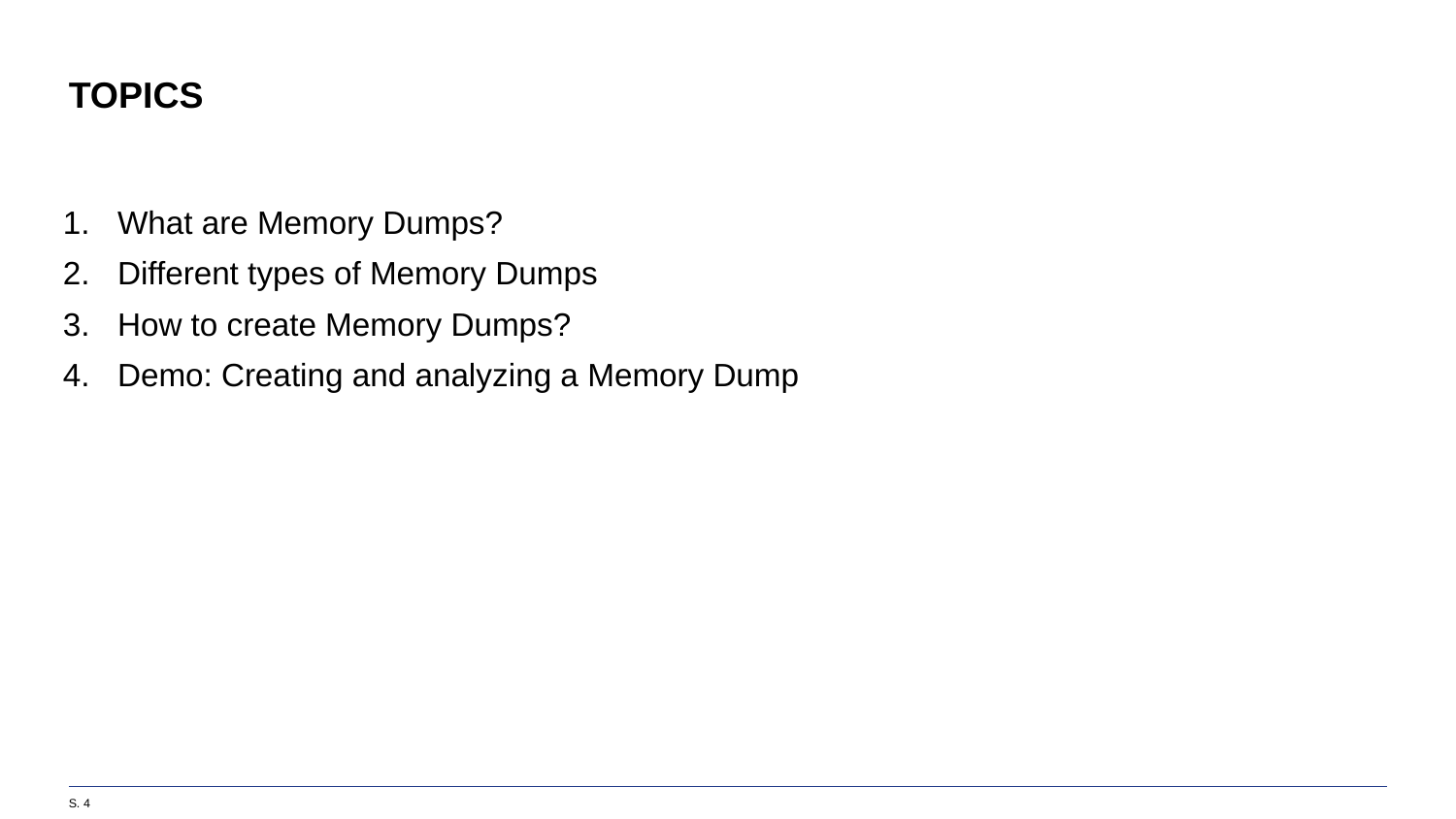

# TOpics
What are Memory Dumps?
Different types of Memory Dumps
How to create Memory Dumps?
Demo: Creating and analyzing a Memory Dump

S. 4